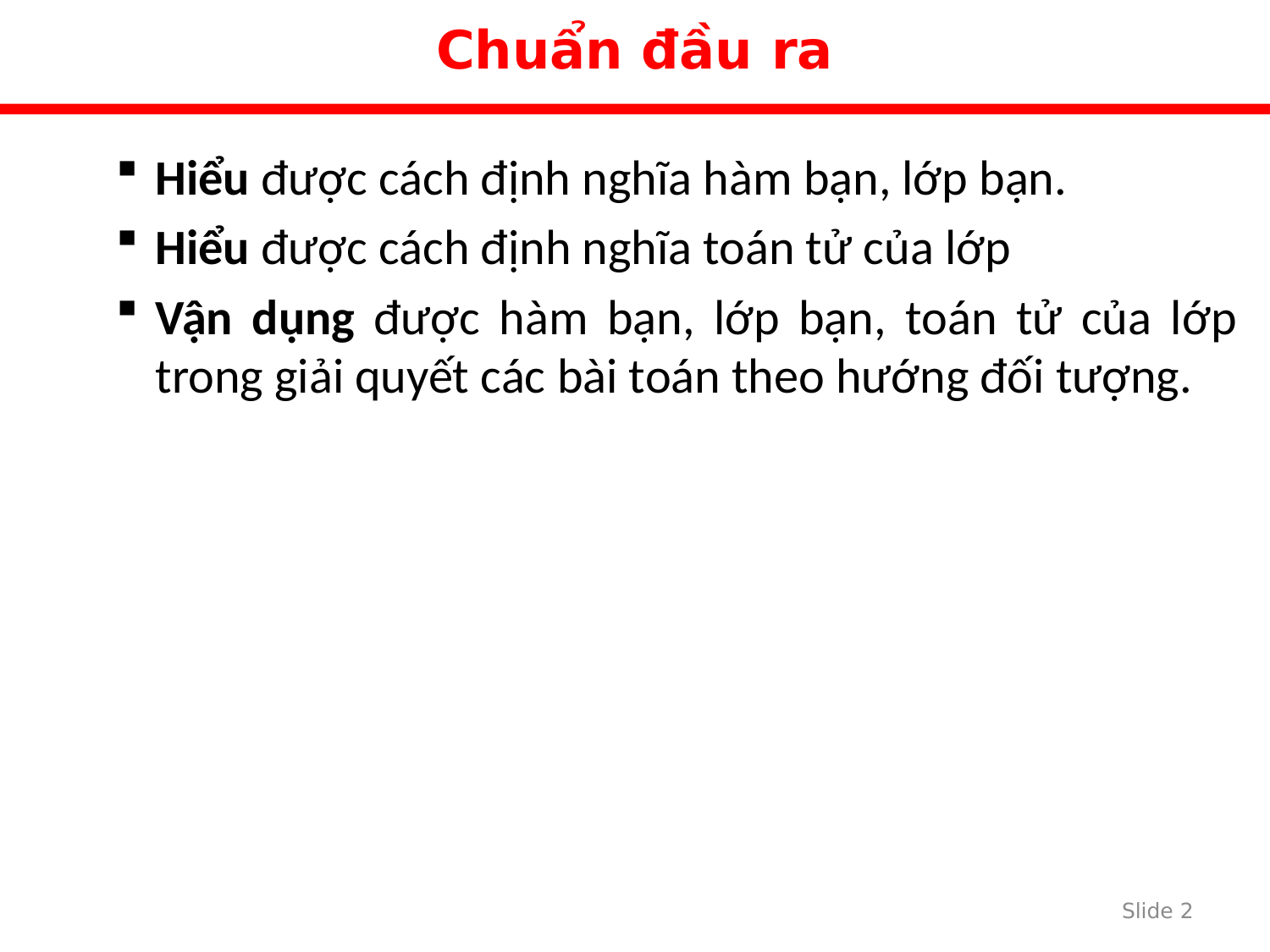

Chuẩn đầu ra

Hiểu được cách định nghĩa hàm bạn, lớp bạn.
Hiểu được cách định nghĩa toán tử của lớp
Vận dụng được hàm bạn, lớp bạn, toán tử của lớp trong giải quyết các bài toán theo hướng đối tượng.

Slide 2